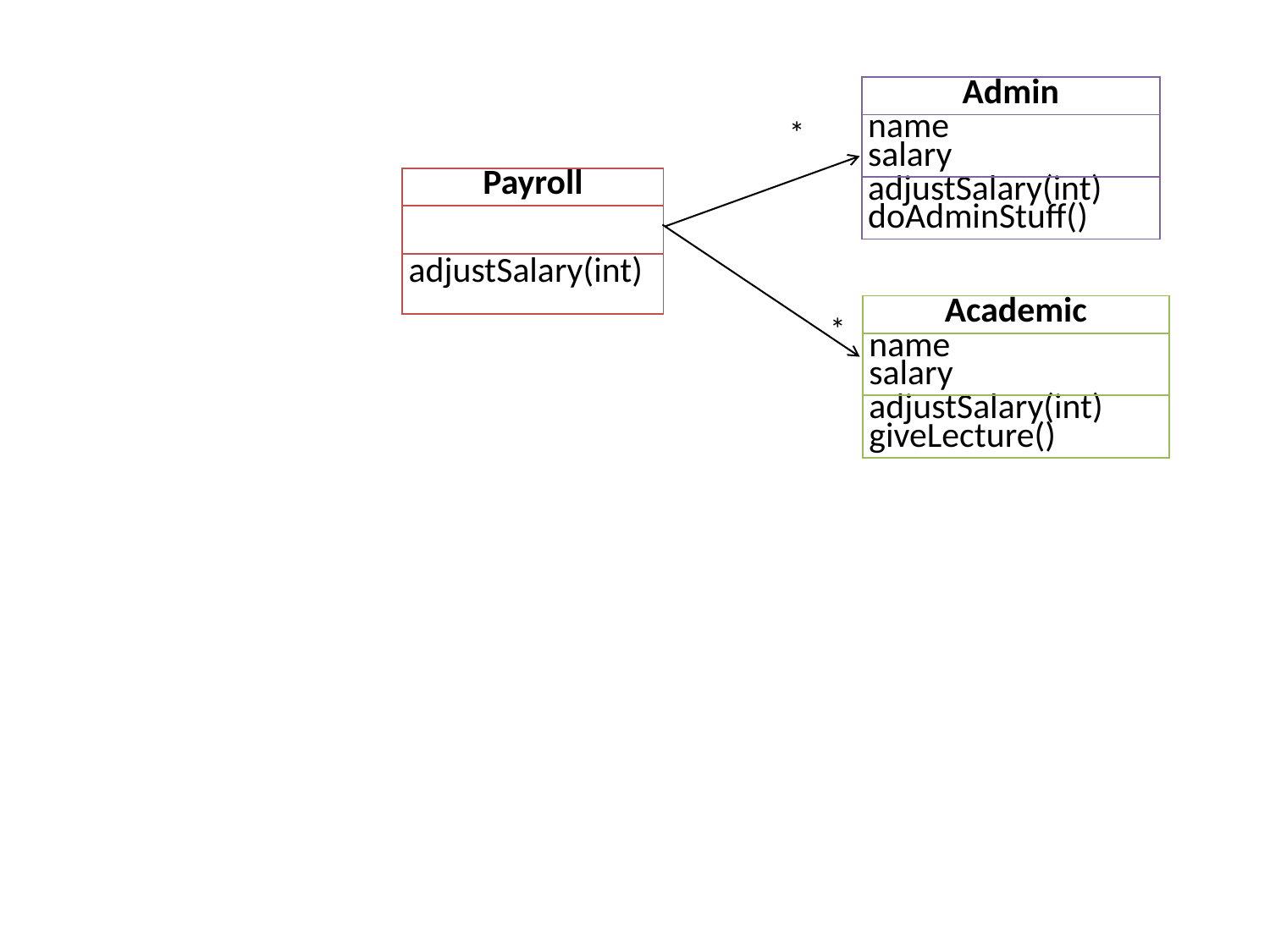

| Admin |
| --- |
| name salary |
| adjustSalary(int) doAdminStuff() |
*
| Payroll |
| --- |
|  |
| adjustSalary(int) |
| Academic |
| --- |
| name salary |
| adjustSalary(int) giveLecture() |
*